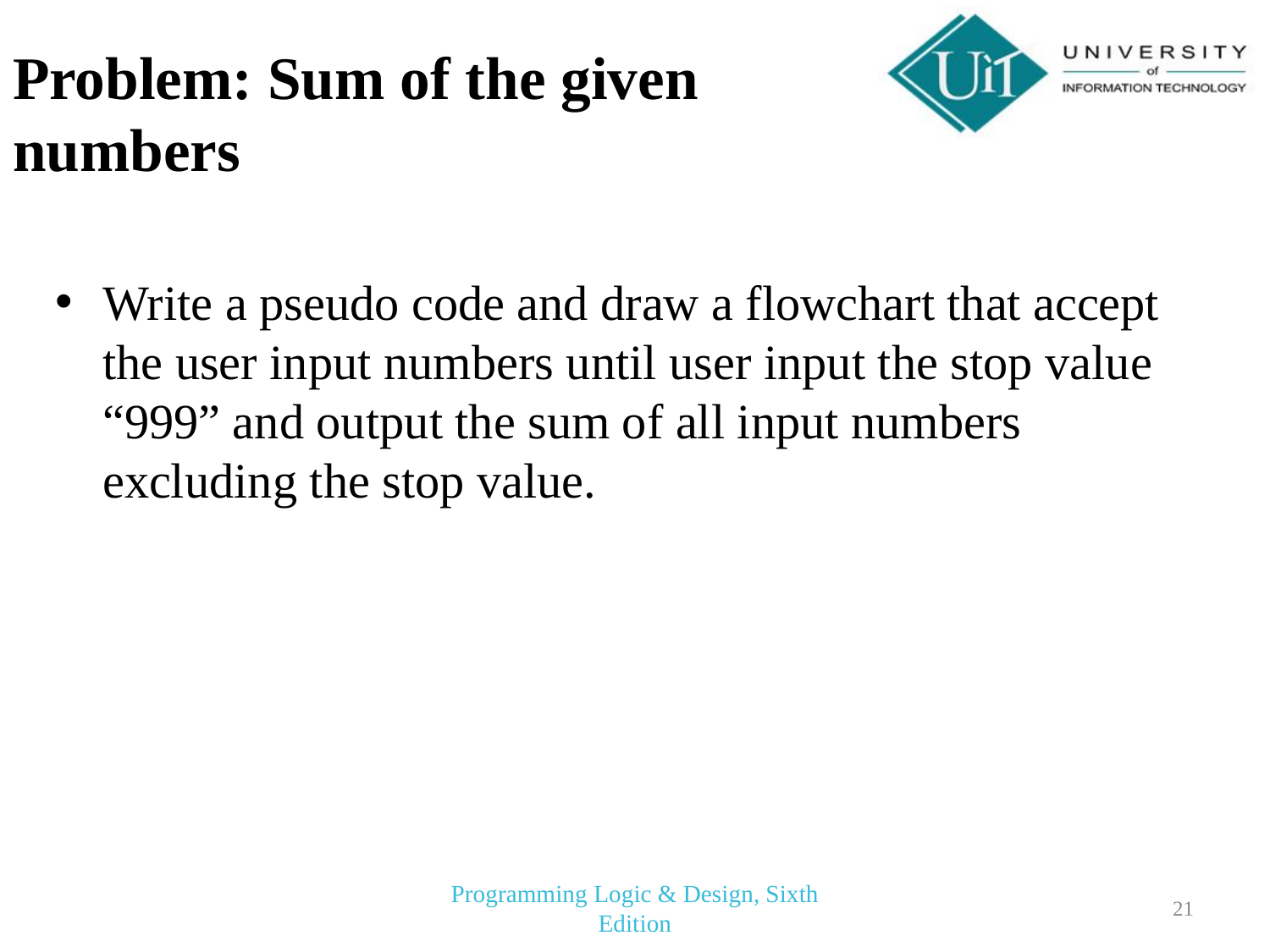

# Problem: Sum of the given numbers
Write a pseudo code and draw a flowchart that accept the user input numbers until user input the stop value “999” and output the sum of all input numbers excluding the stop value.
Programming Logic & Design, Sixth Edition
21